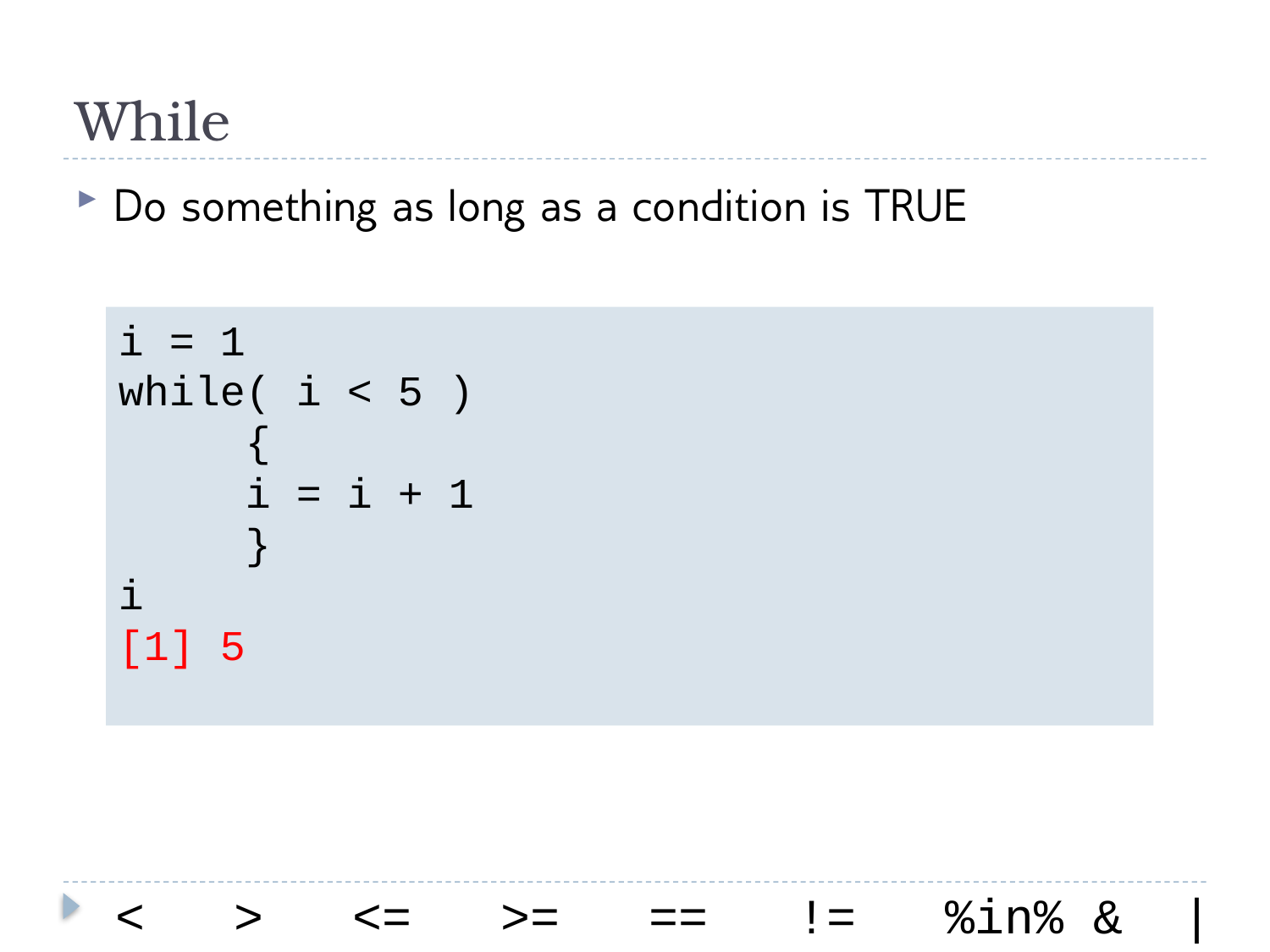

# While
Do something as long as a condition is TRUE

i = 1
while( i < 5 )
	{
	i = i + 1
	}
i
[1] 5

<   >   <=   >=   ==   !=   %in% &  |